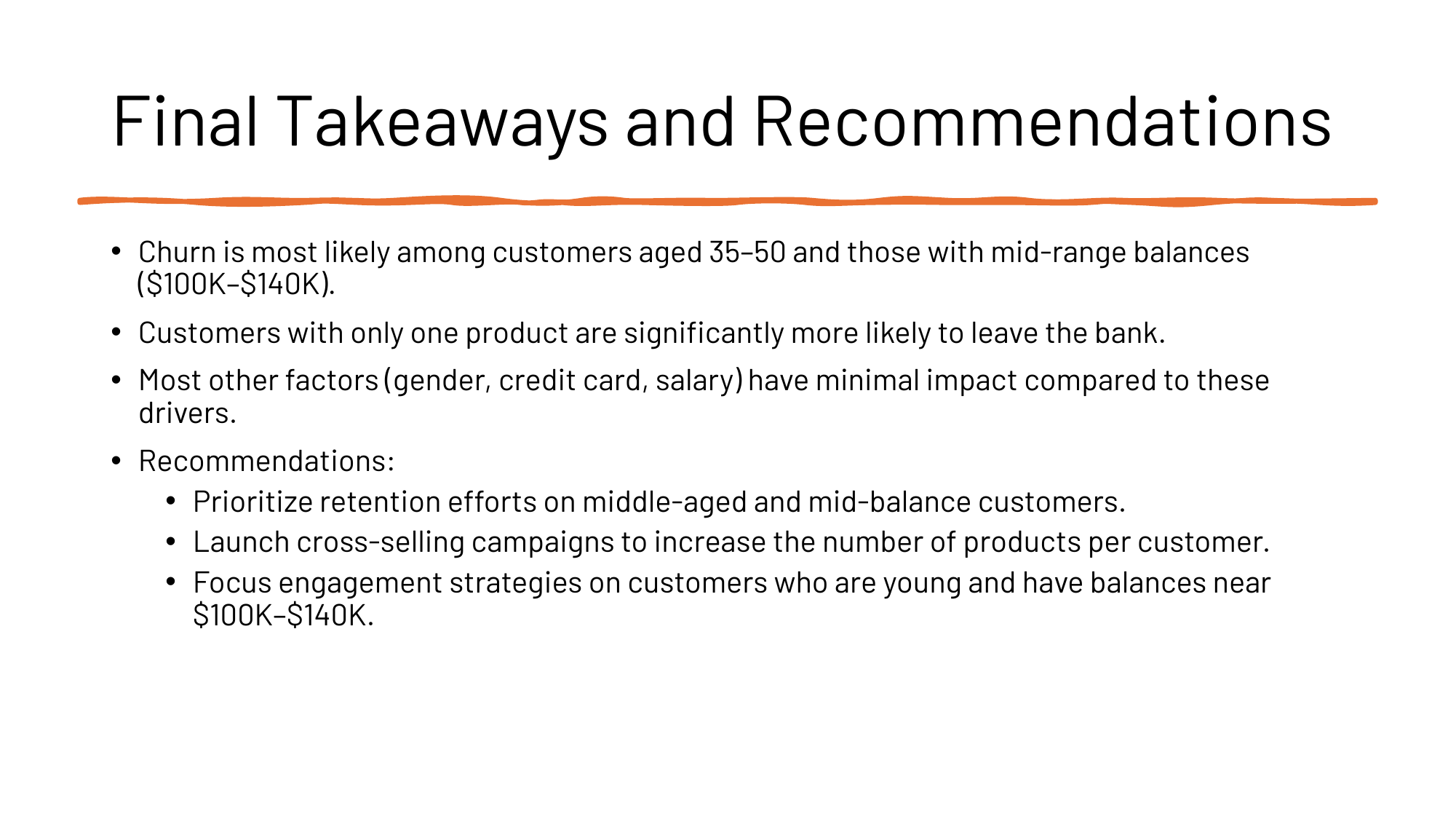

# Final Takeaways and Recommendations

Churn is most likely among customers aged 35–50 and those with mid-range balances ($100K–$140K).
Customers with only one product are significantly more likely to leave the bank.
Most other factors (gender, credit card, salary) have minimal impact compared to these drivers.
Recommendations:
Prioritize retention efforts on middle-aged and mid-balance customers.
Launch cross-selling campaigns to increase the number of products per customer.
Focus engagement strategies on customers who are young and have balances near $100K–$140K.